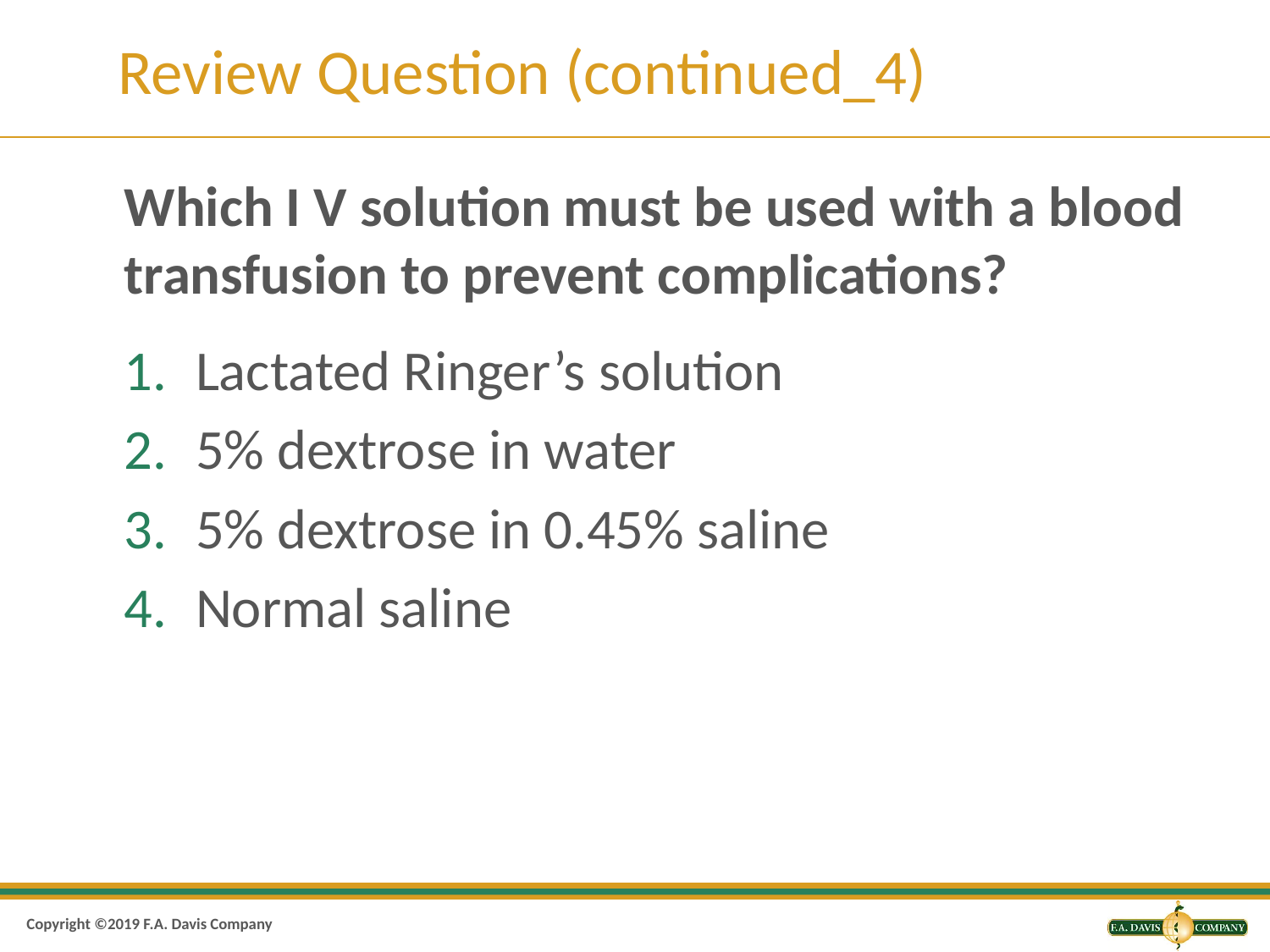

# Review Question (continued_4)
Which I V solution must be used with a blood transfusion to prevent complications?
Lactated Ringer’s solution
5% dextrose in water
5% dextrose in 0.45% saline
Normal saline